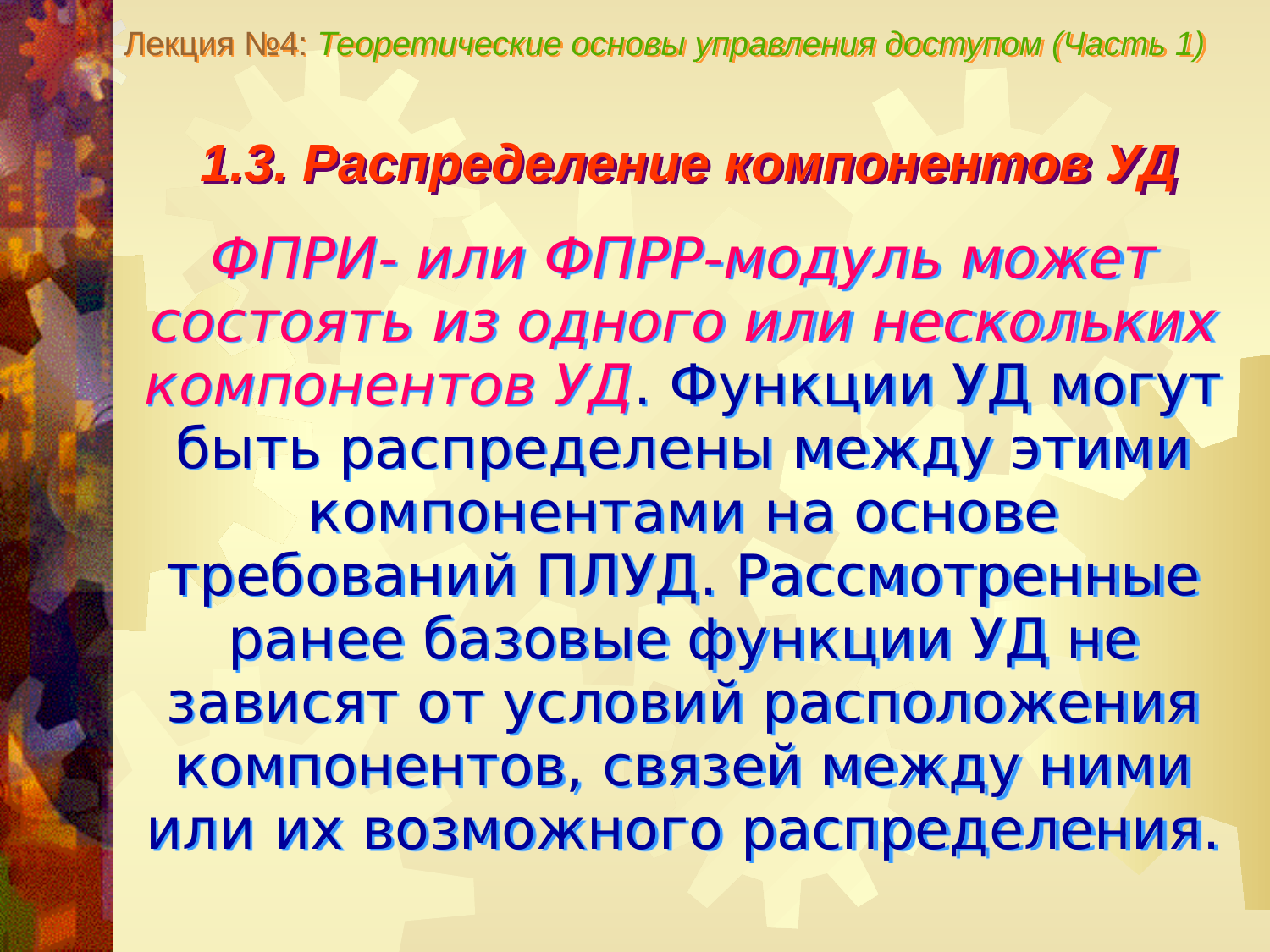

Лекция №4: Теоретические основы управления доступом (Часть 1)
1.3. Распределение компонентов УД
ФПРИ- или ФПРР-модуль может состоять из одного или нескольких компонентов УД. Функции УД могут быть распределены между этими компонентами на основе требований ПЛУД. Рассмотренные ранее базовые функции УД не зависят от условий расположения компонентов, связей между ними или их возможного распределения.